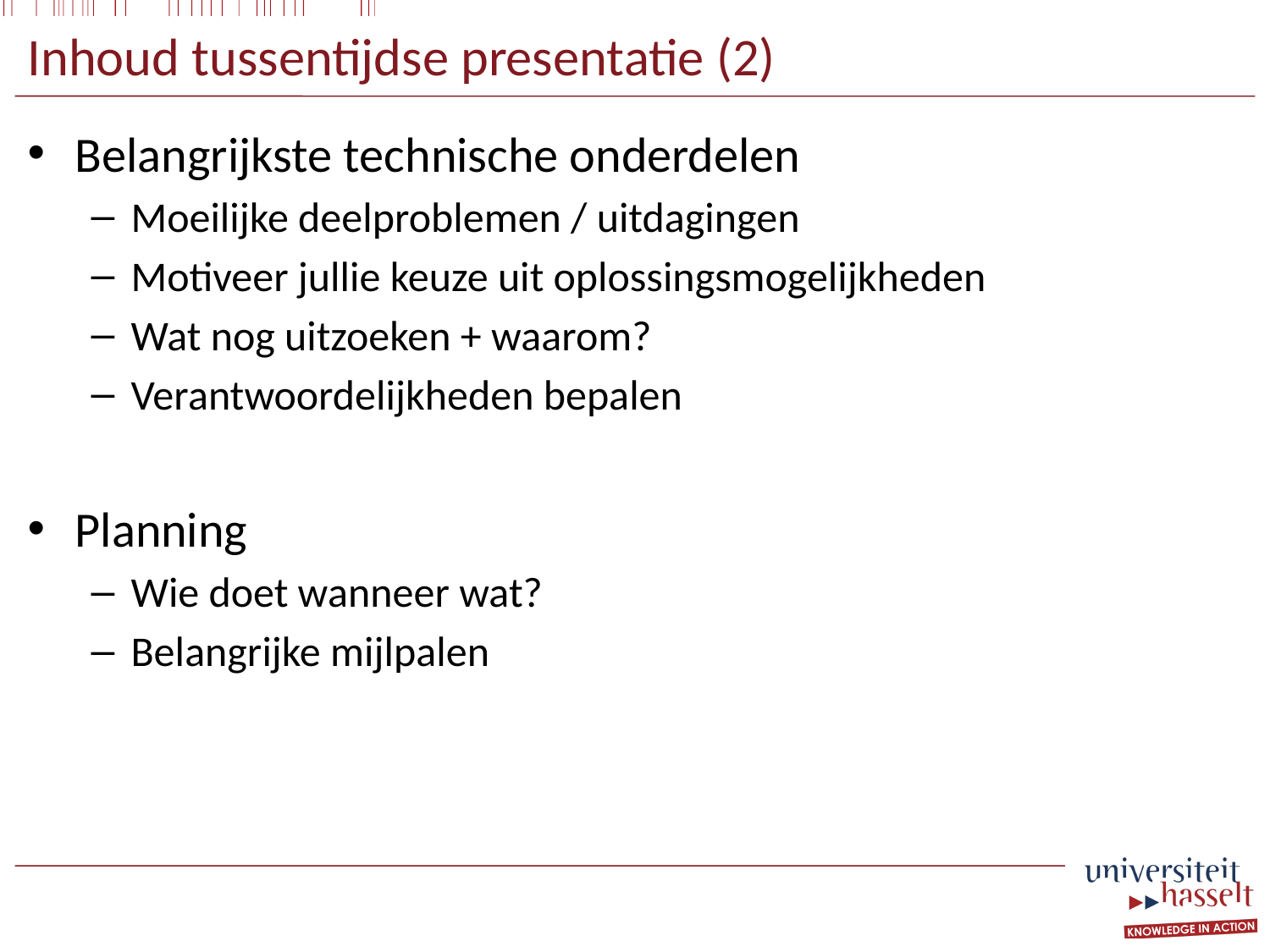

# Inhoud tussentijdse presentatie (2)
Belangrijkste technische onderdelen
Moeilijke deelproblemen / uitdagingen
Motiveer jullie keuze uit oplossingsmogelijkheden
Wat nog uitzoeken + waarom?
Verantwoordelijkheden bepalen

Planning
Wie doet wanneer wat?
Belangrijke mijlpalen